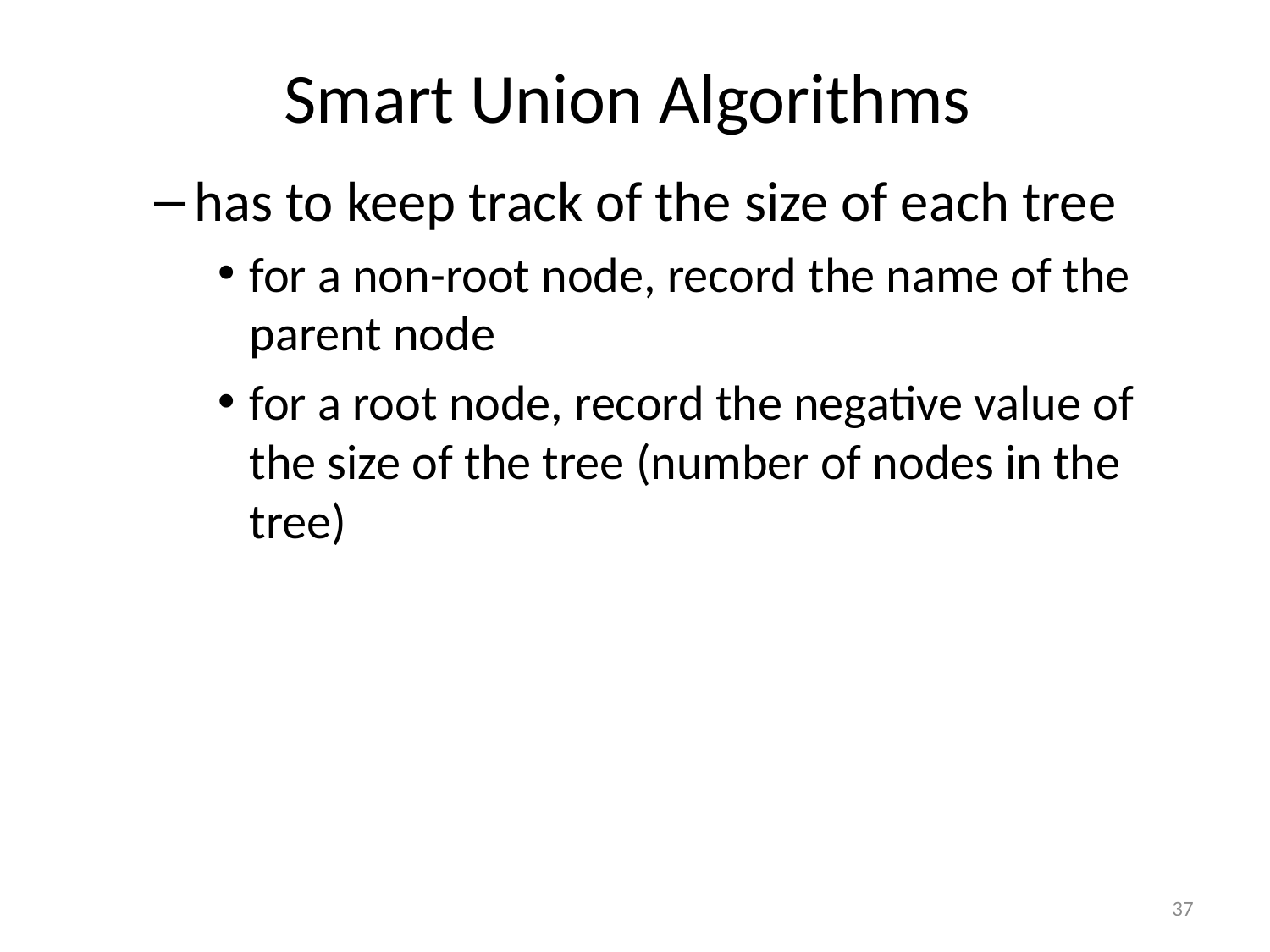

# Smart Union Algorithms
has to keep track of the size of each tree
for a non-root node, record the name of the parent node
for a root node, record the negative value of the size of the tree (number of nodes in the tree)
37